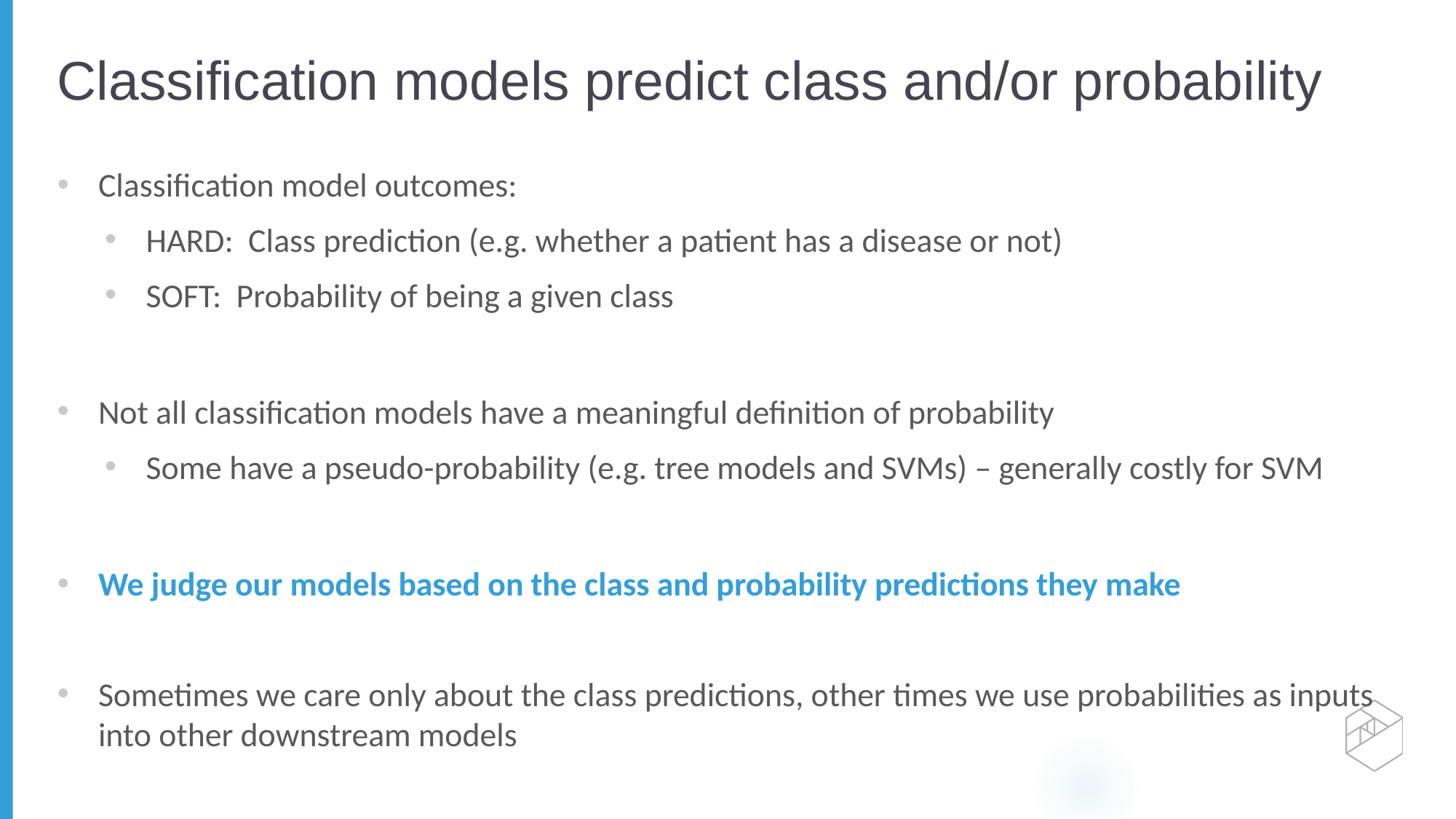

# Classification models predict class and/or probability
Classification model outcomes:
HARD:  Class prediction (e.g. whether a patient has a disease or not)
SOFT:  Probability of being a given class

Not all classification models have a meaningful definition of probability
Some have a pseudo-probability (e.g. tree models and SVMs) – generally costly for SVM

We judge our models based on the class and probability predictions they make

Sometimes we care only about the class predictions, other times we use probabilities as inputs into other downstream models